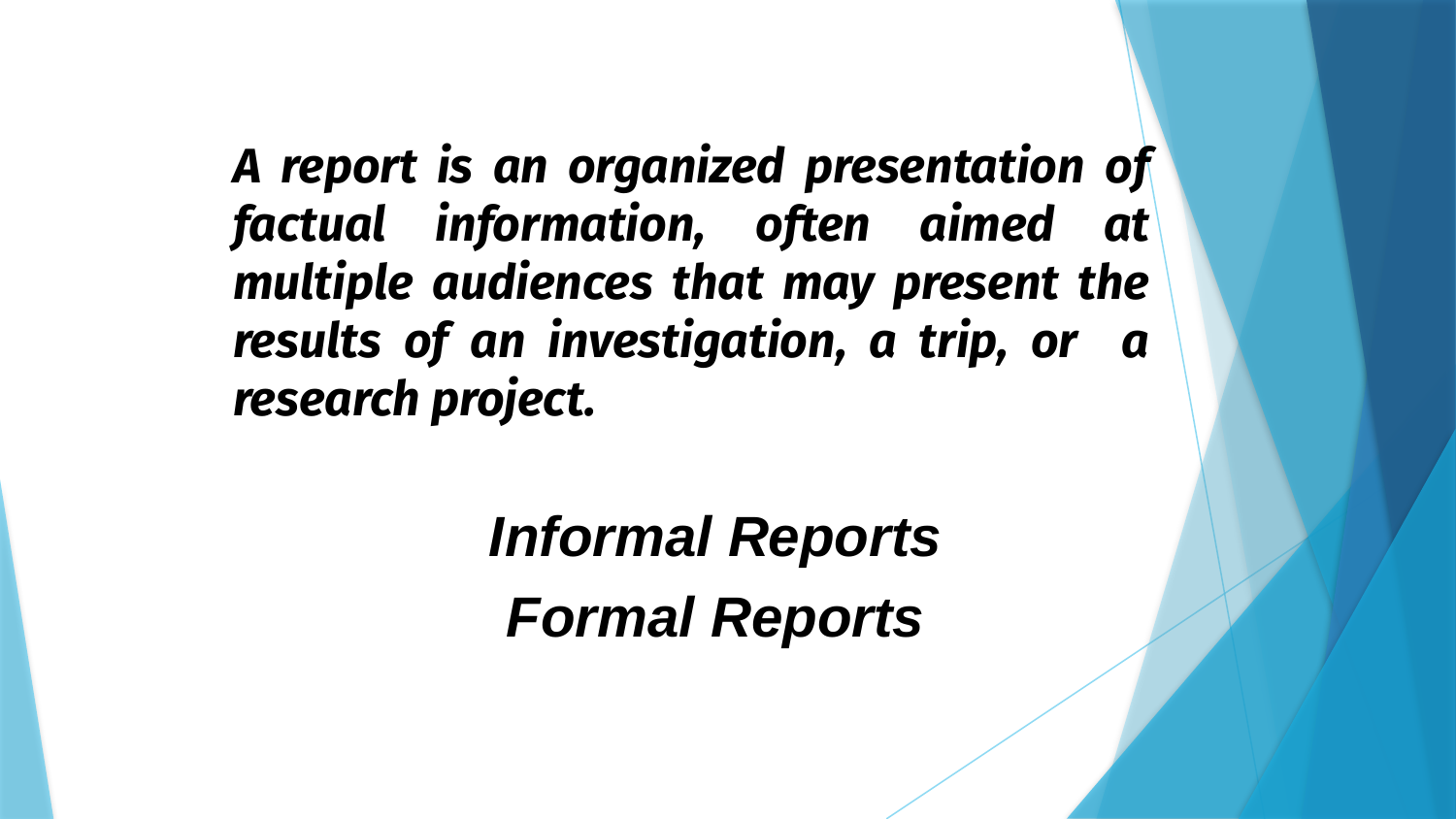

A report is an organized presentation of factual information, often aimed at multiple audiences that may present the results of an investigation, a trip, or  a research project.
Informal Reports
Formal Reports
2